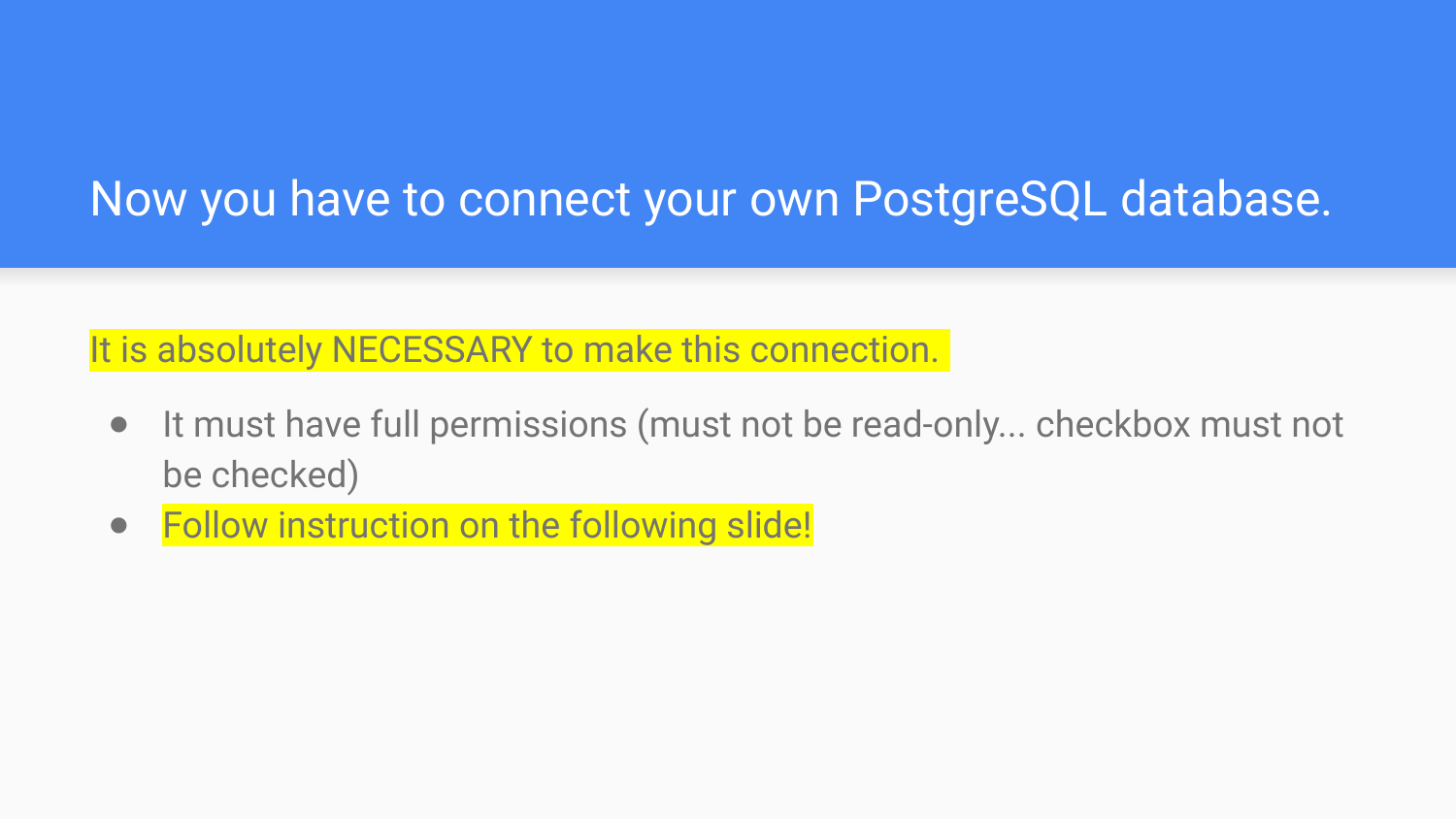

# Now you have to connect your own PostgreSQL database.
It is absolutely NECESSARY to make this connection.
It must have full permissions (must not be read-only... checkbox must not be checked)
Follow instruction on the following slide!